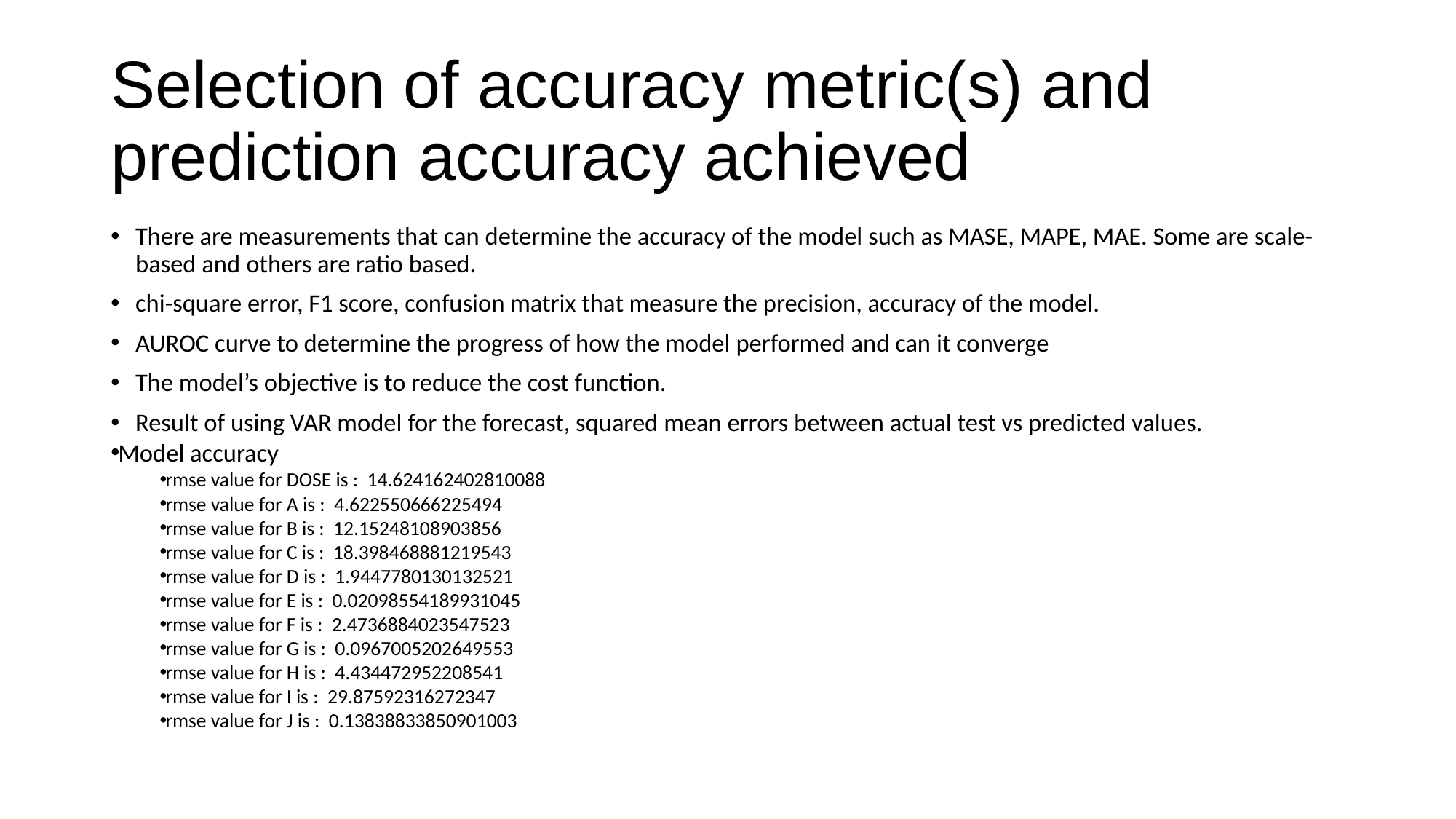

# Selection of accuracy metric(s) and prediction accuracy achieved
There are measurements that can determine the accuracy of the model such as MASE, MAPE, MAE. Some are scale-based and others are ratio based.
chi-square error, F1 score, confusion matrix that measure the precision, accuracy of the model.
AUROC curve to determine the progress of how the model performed and can it converge
The model’s objective is to reduce the cost function.
Result of using VAR model for the forecast, squared mean errors between actual test vs predicted values.
Model accuracy
rmse value for DOSE is :  14.624162402810088
rmse value for A is :  4.622550666225494
rmse value for B is :  12.15248108903856
rmse value for C is :  18.398468881219543
rmse value for D is :  1.9447780130132521
rmse value for E is :  0.02098554189931045
rmse value for F is :  2.4736884023547523
rmse value for G is :  0.0967005202649553
rmse value for H is :  4.434472952208541
rmse value for I is :  29.87592316272347
rmse value for J is :  0.13838833850901003